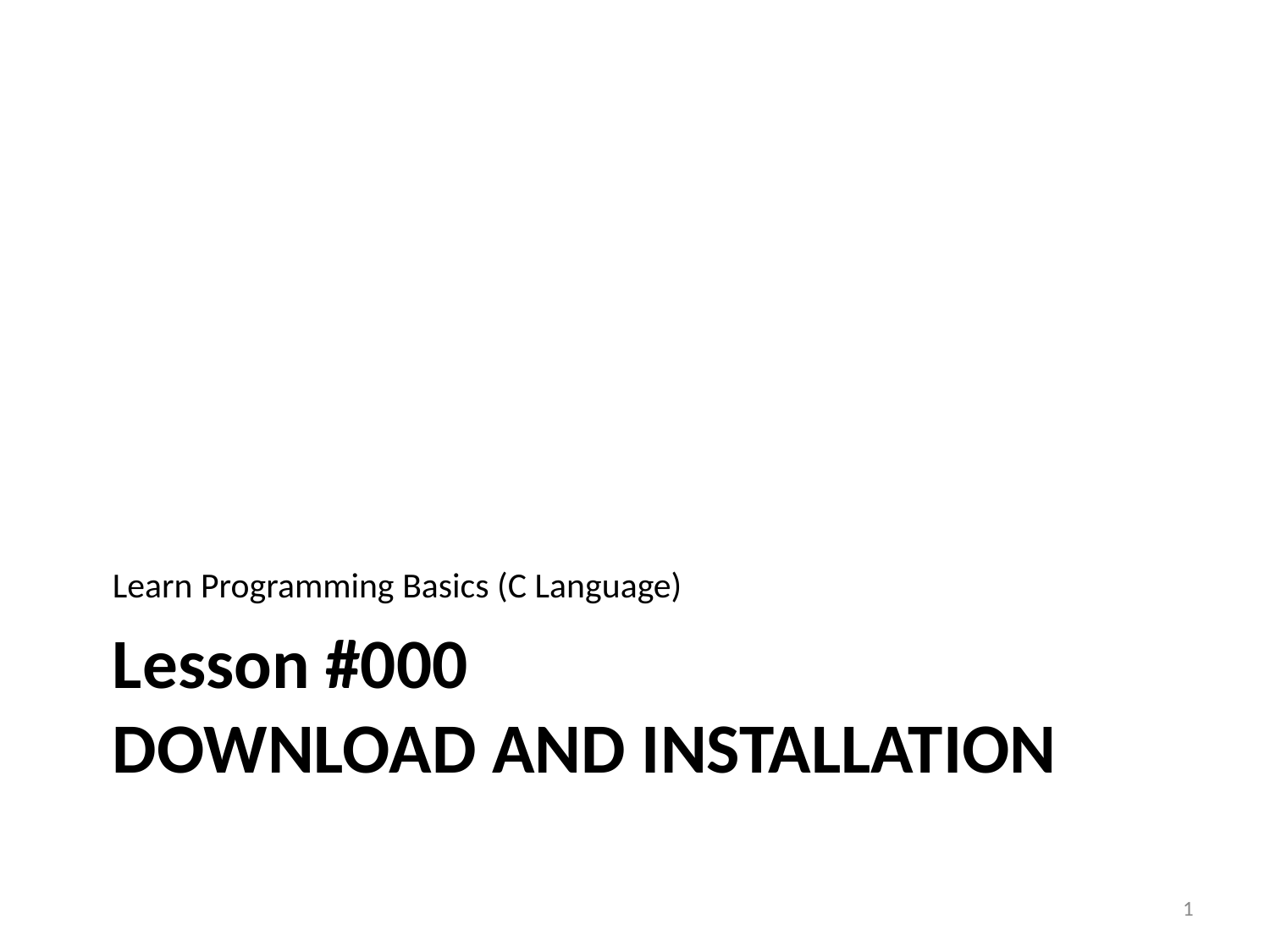

Learn Programming Basics (C Language)
Lesson #000
DOWNLOAD AND INSTALLATION
1